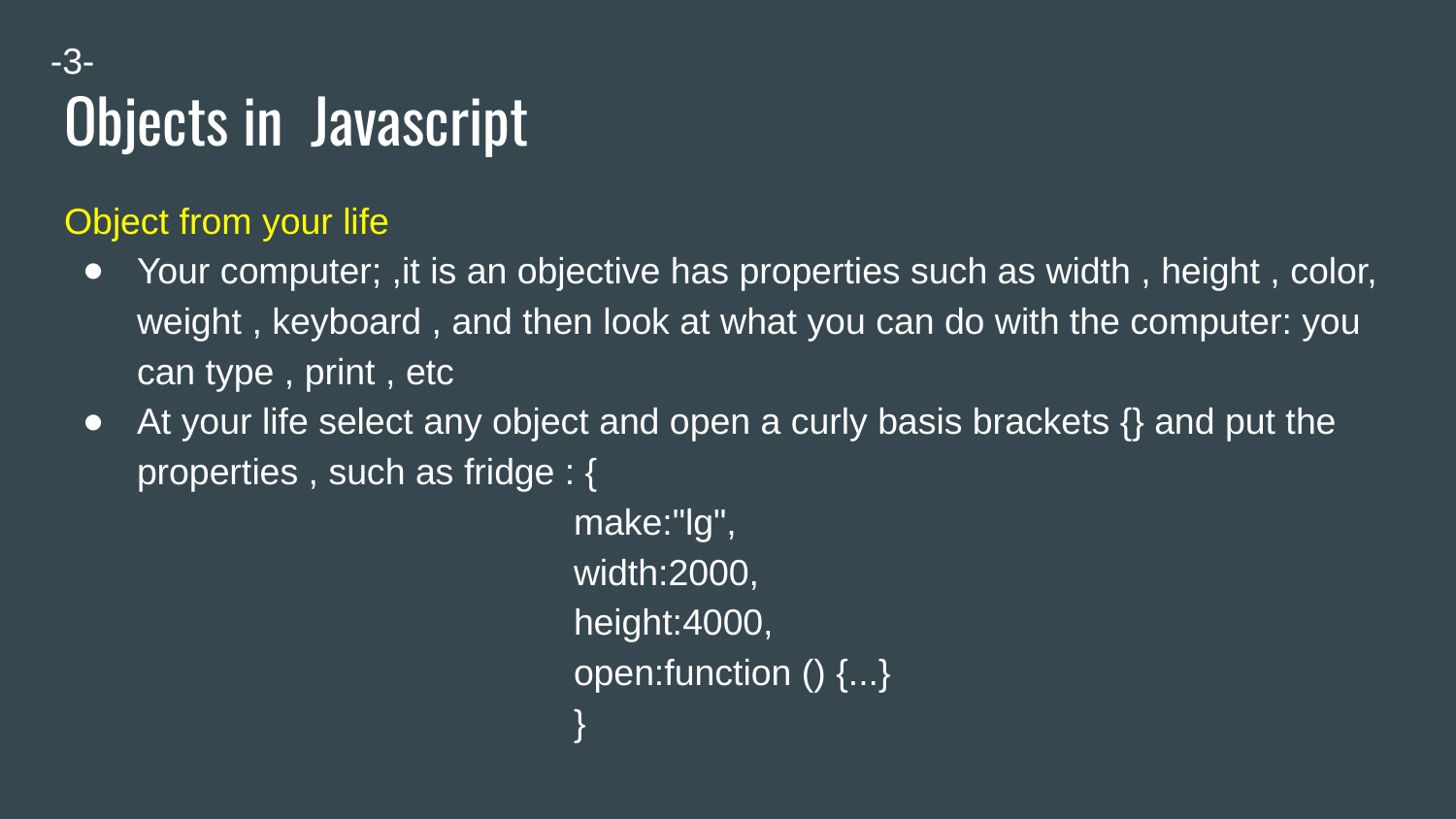

-3-
# Objects in  Javascript

Object from your life
Your computer; ,it is an objective has properties such as width , height , color, weight , keyboard , and then look at what you can do with the computer: you can type , print , etc
At your life select any object and open a curly basis brackets {} and put the properties , such as fridge : {
make:"lg",
width:2000,
height:4000,
open:function () {...}
}